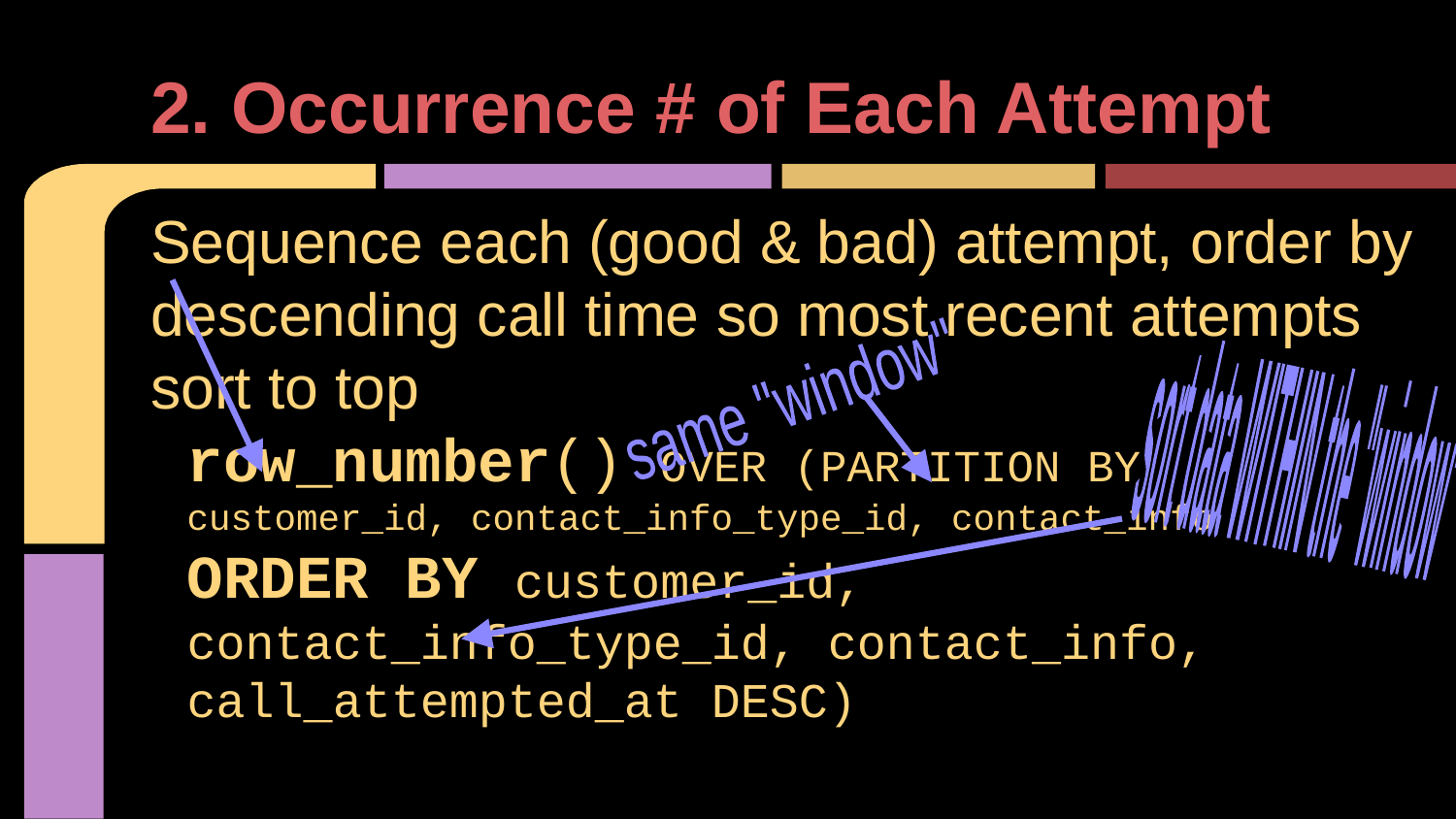

# 2. Occurrence # of Each Attempt
Sequence each (good & bad) attempt, order by descending call time so most recent attempts sort to top
row_number() OVER (PARTITION BY
customer_id, contact_info_type_id, contact_info
ORDER BY customer_id, contact_info_type_id, contact_info, call_attempted_at DESC)
sort data
WITHIN
the "window"
same "window"